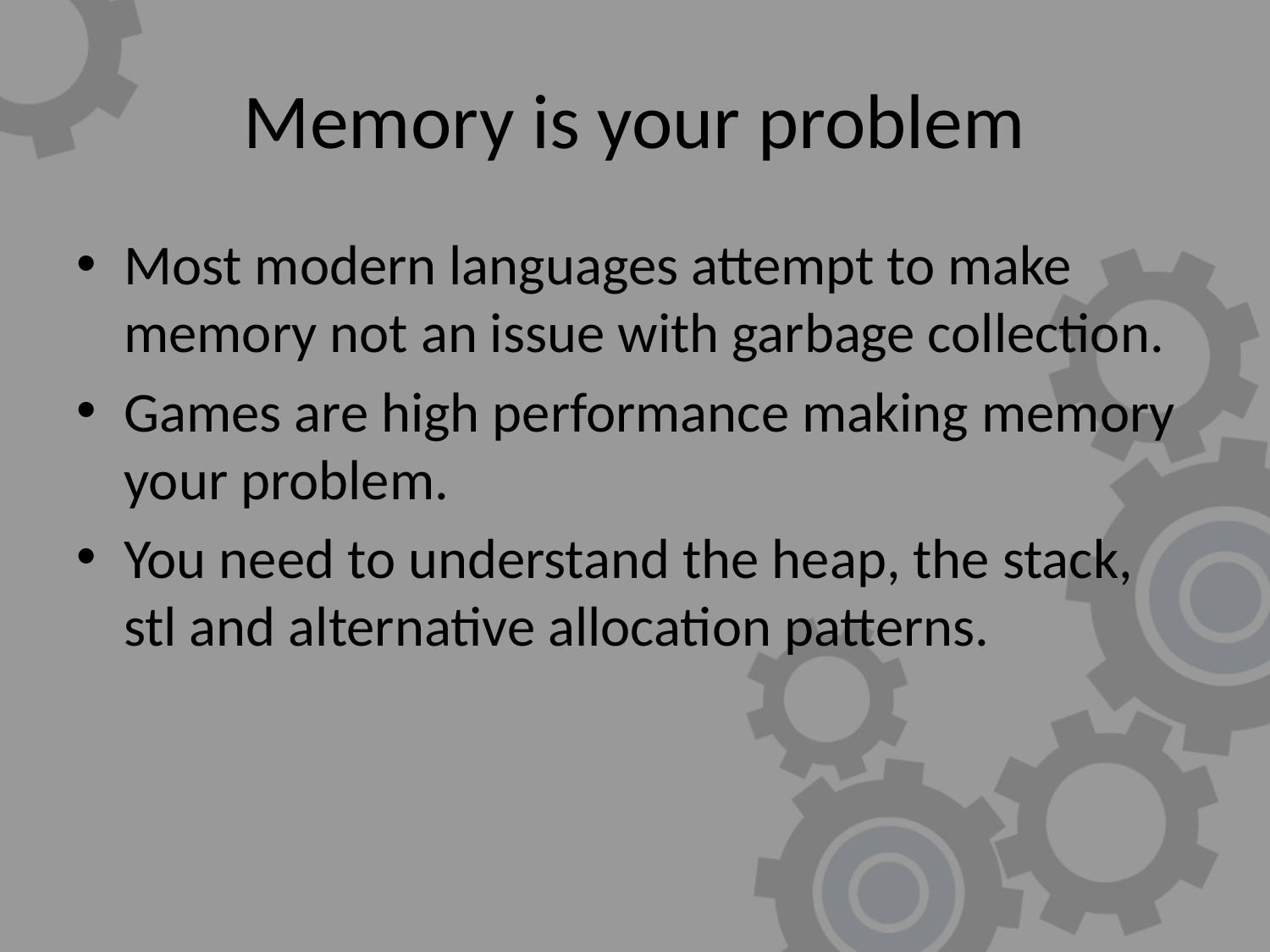

# Memory is your problem
Most modern languages attempt to make memory not an issue with garbage collection.
Games are high performance making memory your problem.
You need to understand the heap, the stack, stl and alternative allocation patterns.